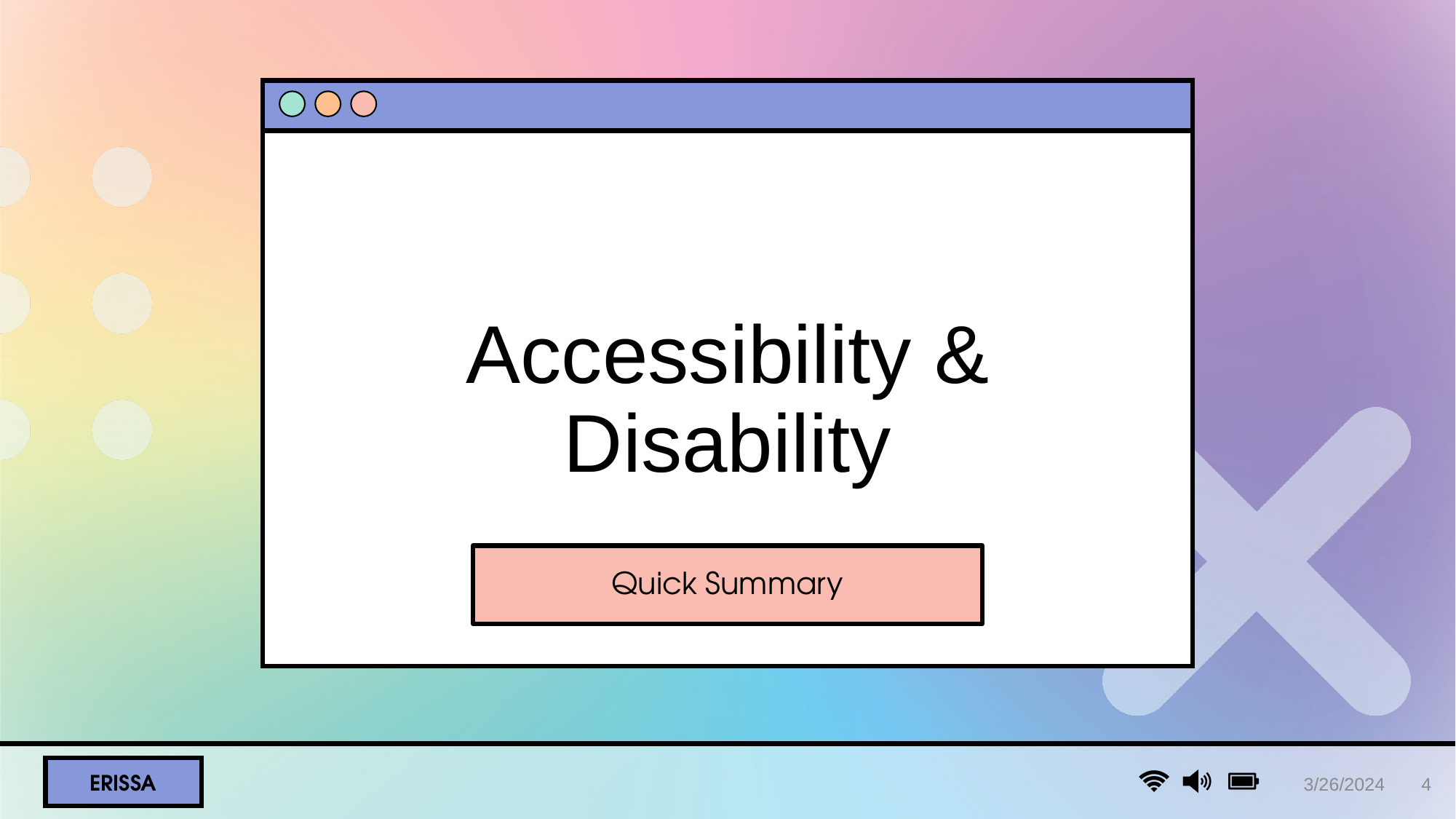

# Accessibility & Disability
Quick Summary
3/26/2024
4
Erissa